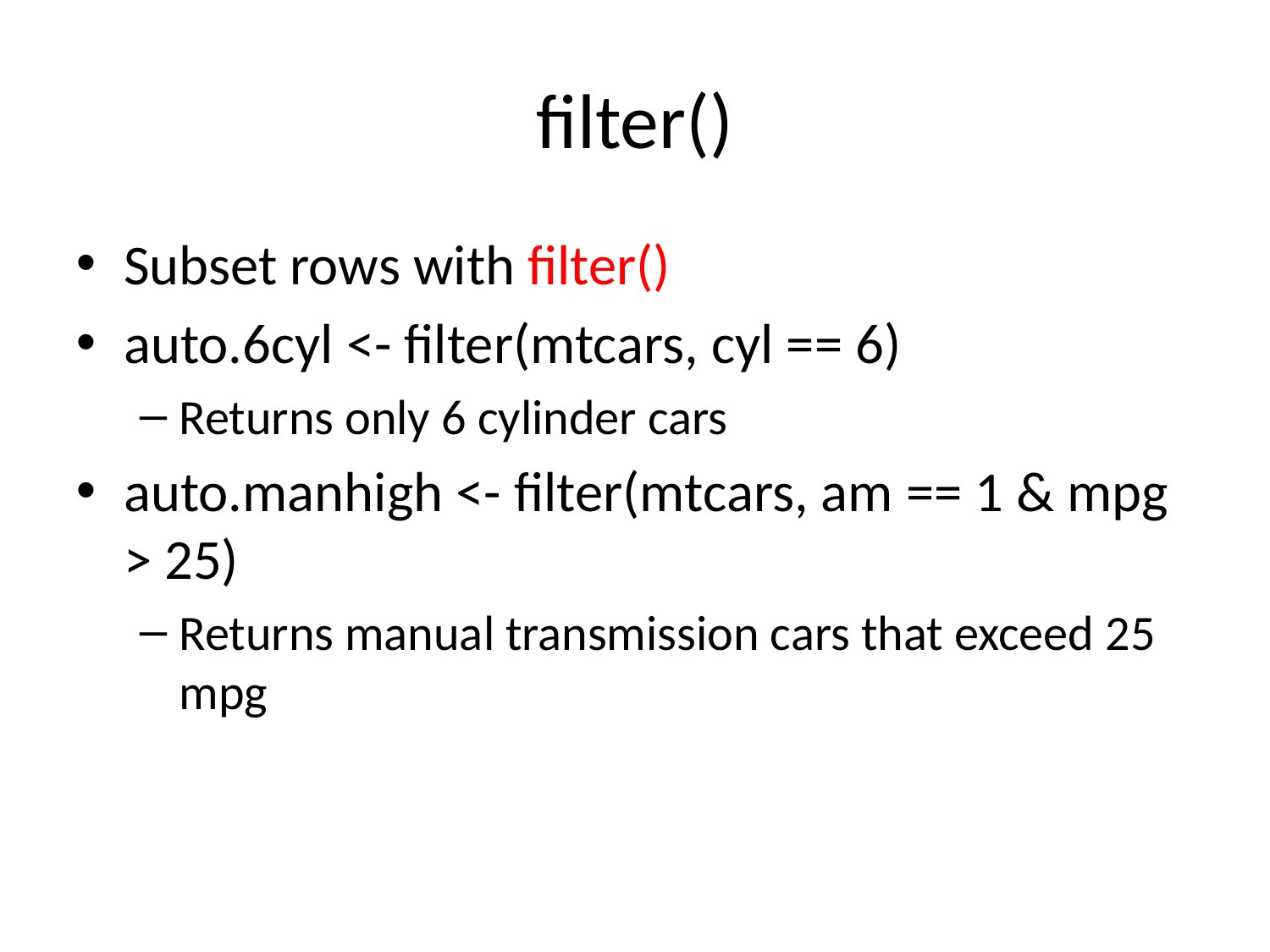

# filter()
Subset rows with filter()
auto.6cyl <- filter(mtcars, cyl == 6)
Returns only 6 cylinder cars
auto.manhigh <- filter(mtcars, am == 1 & mpg > 25)
Returns manual transmission cars that exceed 25 mpg